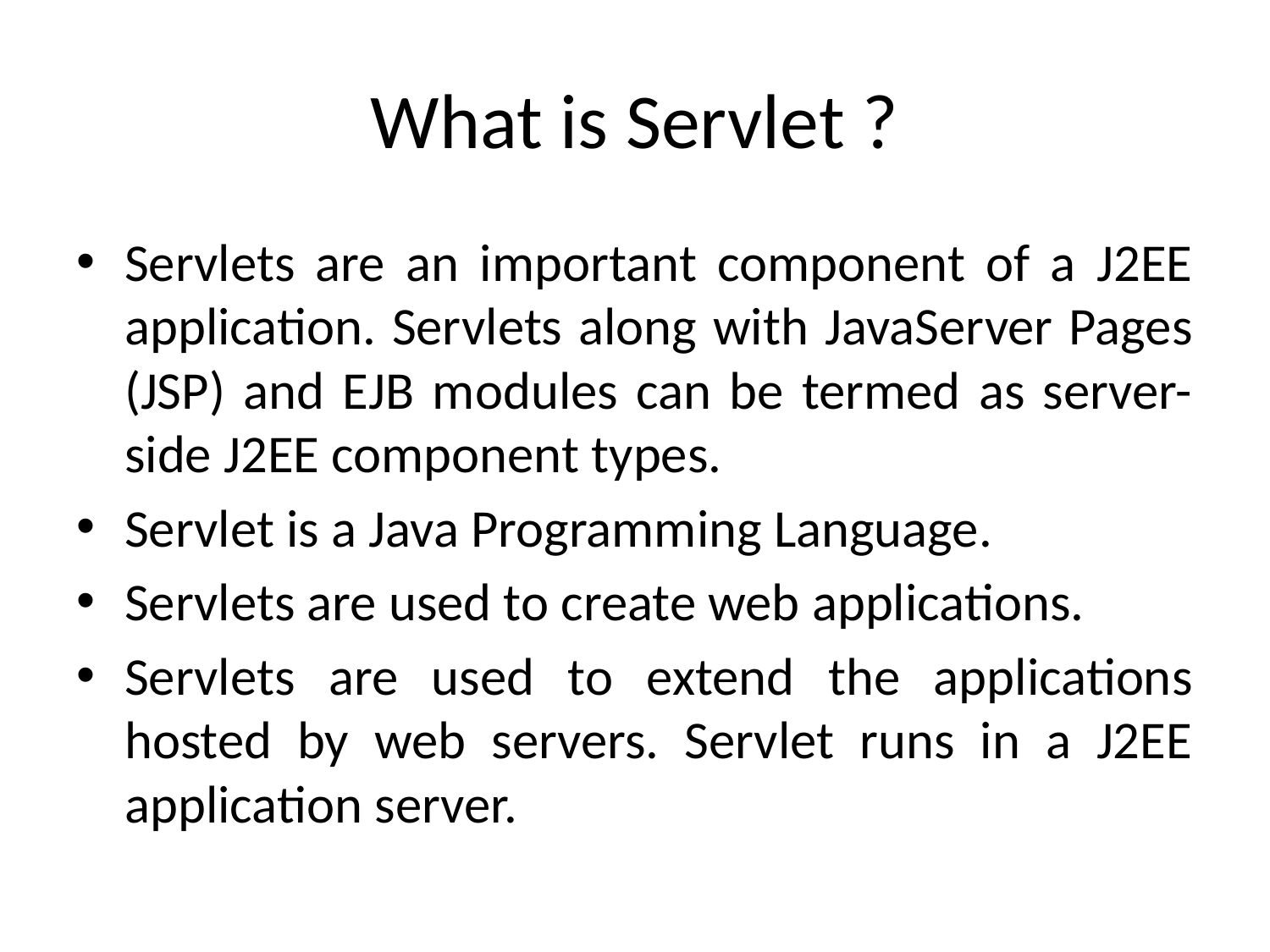

# What is Servlet ?
Servlets are an important component of a J2EE application. Servlets along with JavaServer Pages (JSP) and EJB modules can be termed as server-side J2EE component types.
Servlet is a Java Programming Language.
Servlets are used to create web applications.
Servlets are used to extend the applications hosted by web servers. Servlet runs in a J2EE application server.